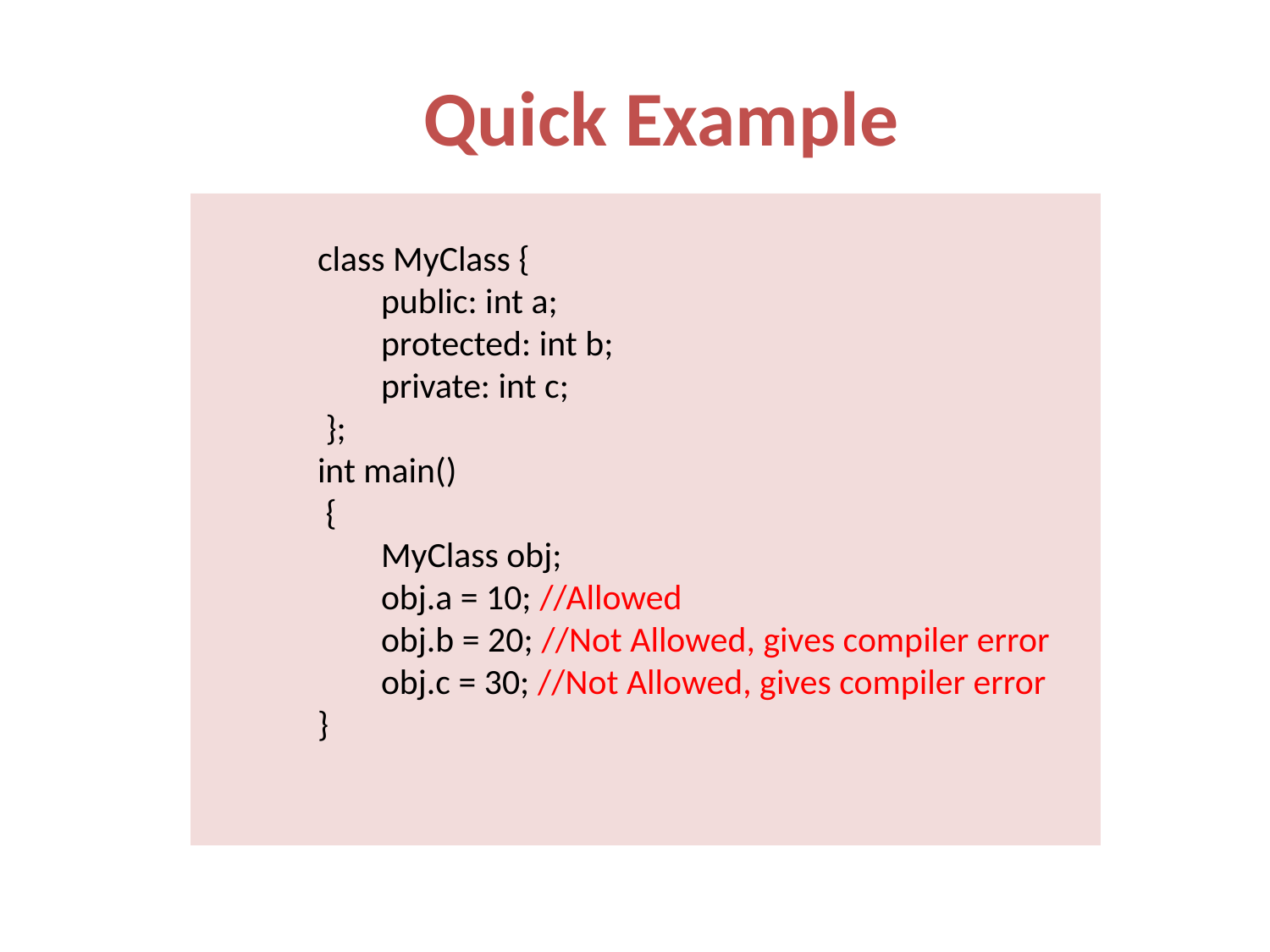

Quick Example

class MyClass {
public: int a;
protected: int b;
private: int c;
 };
int main()
 {
MyClass obj;
obj.a = 10; //Allowed
obj.b = 20; //Not Allowed, gives compiler error
obj.c = 30; //Not Allowed, gives compiler error
}